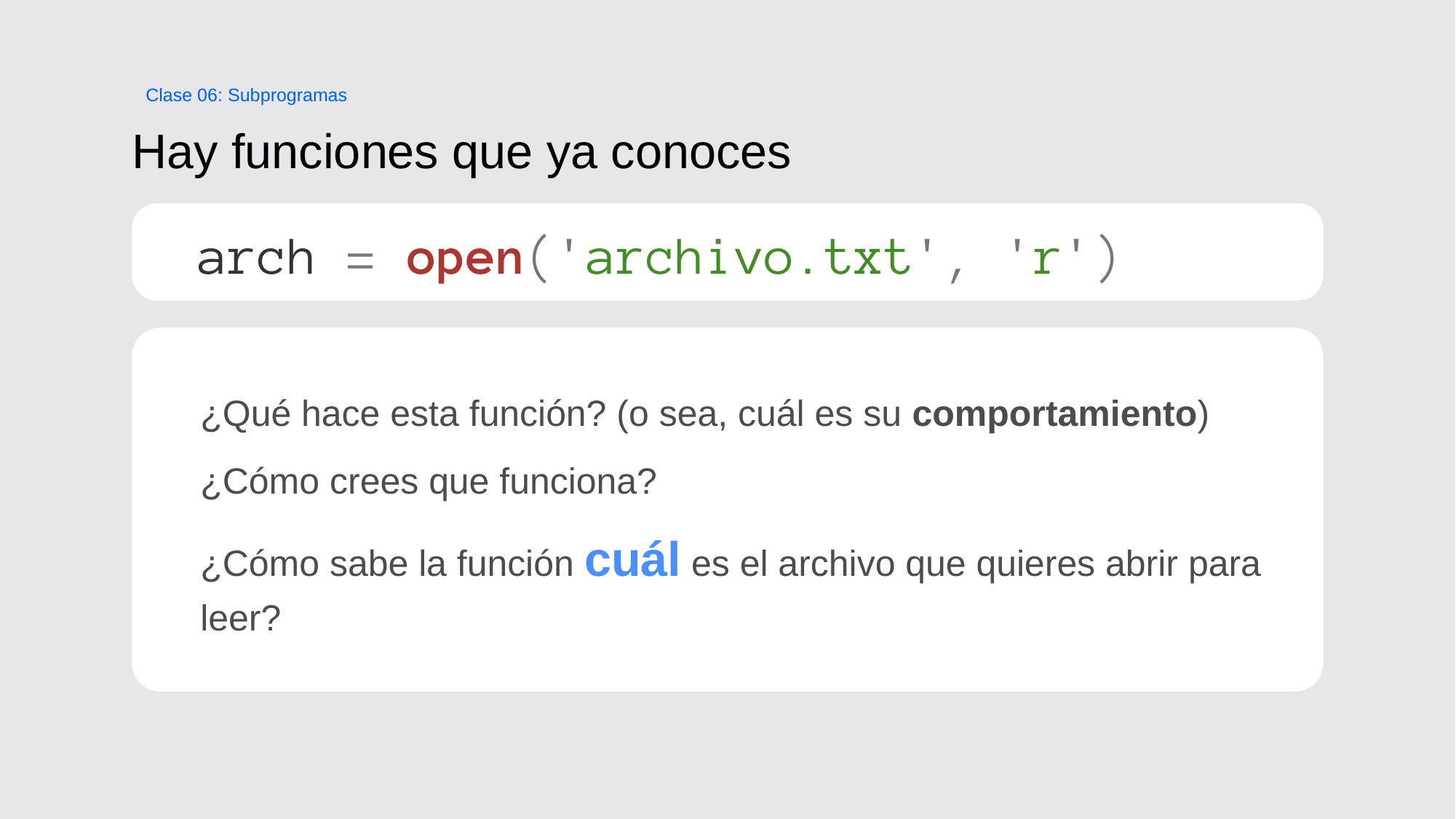

Clase 06: Subprogramas
# Hay funciones que ya conoces
arch = open('archivo.txt', 'r')
¿Qué hace esta función? (o sea, cuál es su comportamiento)
¿Cómo crees que funciona?
¿Cómo sabe la función cuál es el archivo que quieres abrir para leer?